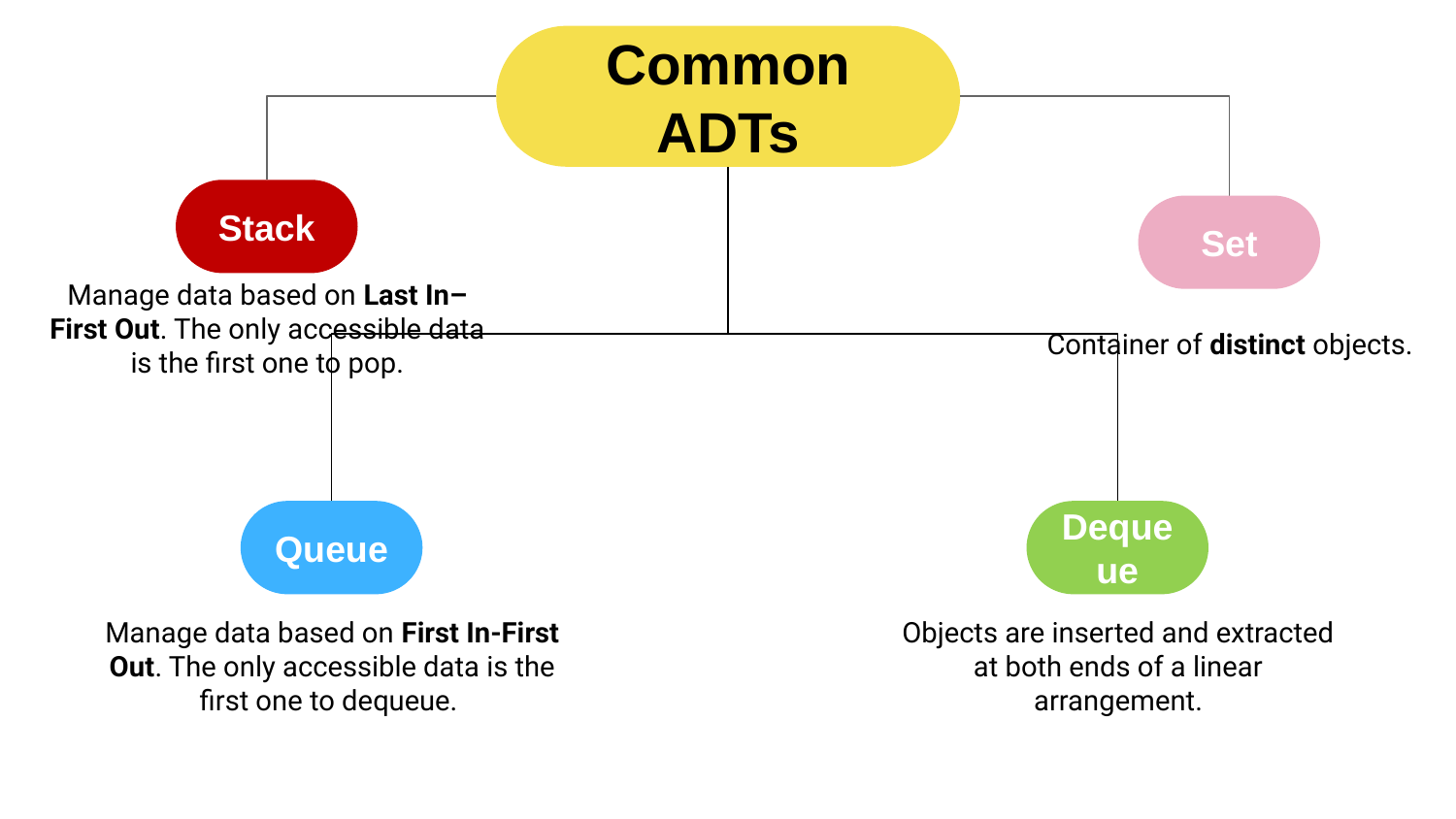

# Common ADTs
Stack
Manage data based on Last In–First Out. The only accessible data is the first one to pop.

Set
Container of distinct objects.
Dequeue
Objects are inserted and extracted at both ends of a linear arrangement.
Queue
Manage data based on First In-First Out. The only accessible data is the first one to dequeue.